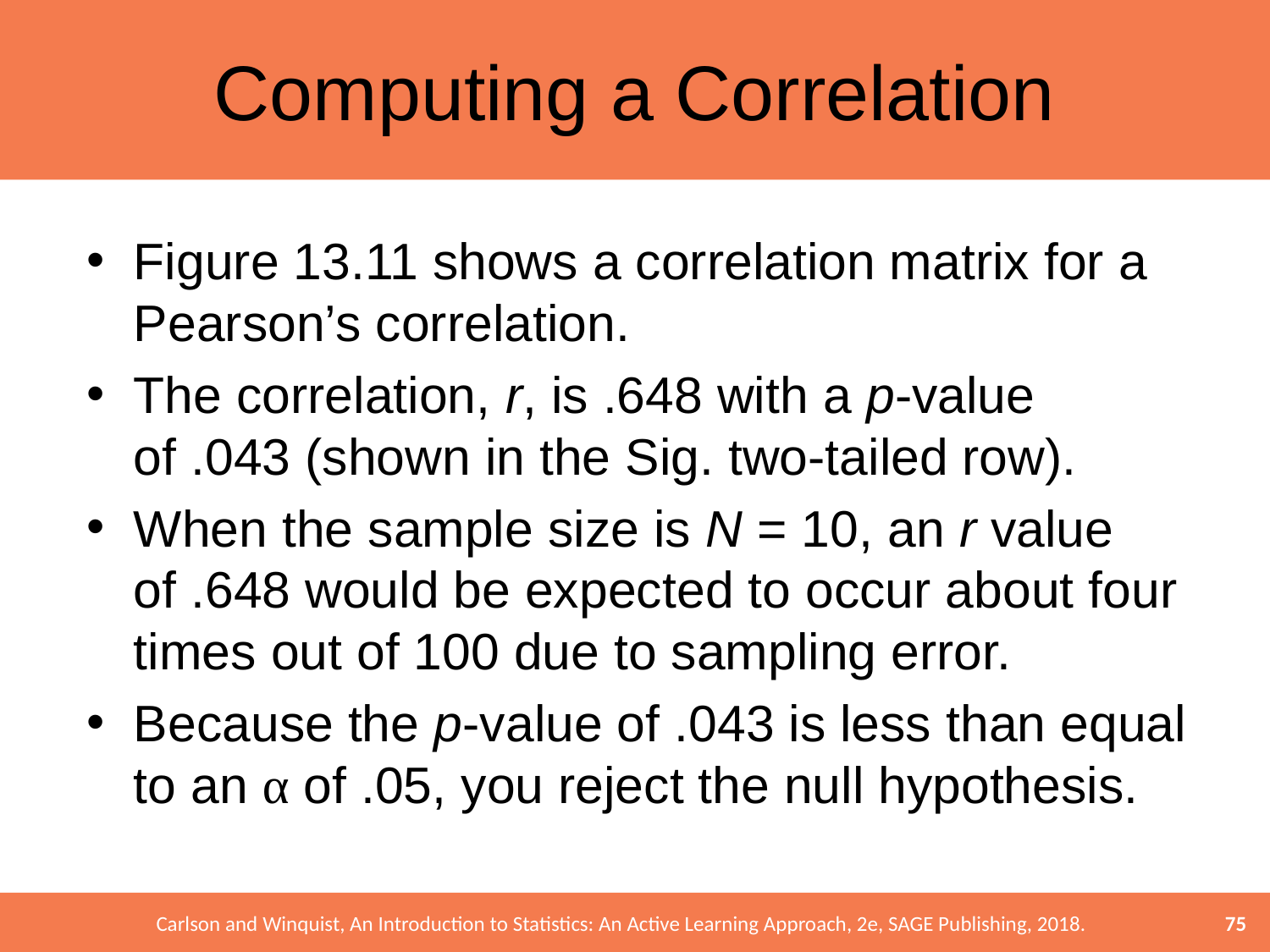

# Computing a Correlation
Figure 13.11 shows a correlation matrix for a Pearson’s correlation.
The correlation, r, is .648 with a p-value of .043 (shown in the Sig. two-tailed row).
When the sample size is N = 10, an r value of .648 would be expected to occur about four times out of 100 due to sampling error.
Because the p-value of .043 is less than equal to an α of .05, you reject the null hypothesis.

75
Carlson and Winquist, An Introduction to Statistics: An Active Learning Approach, 2e, SAGE Publishing, 2018.